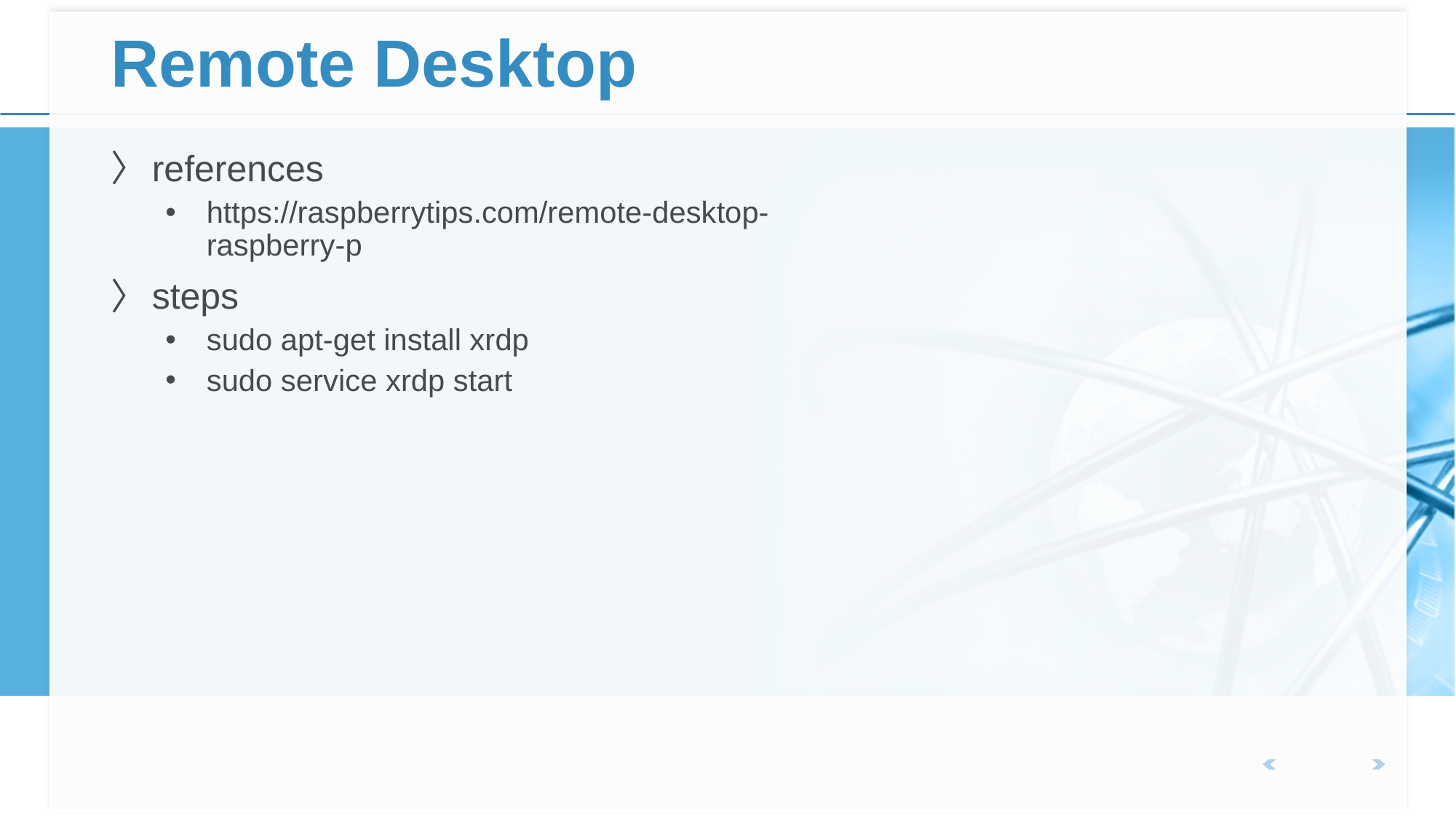

# Remote Desktop
references
https://raspberrytips.com/remote-desktop-raspberry-p
steps
sudo apt-get install xrdp
sudo service xrdp start